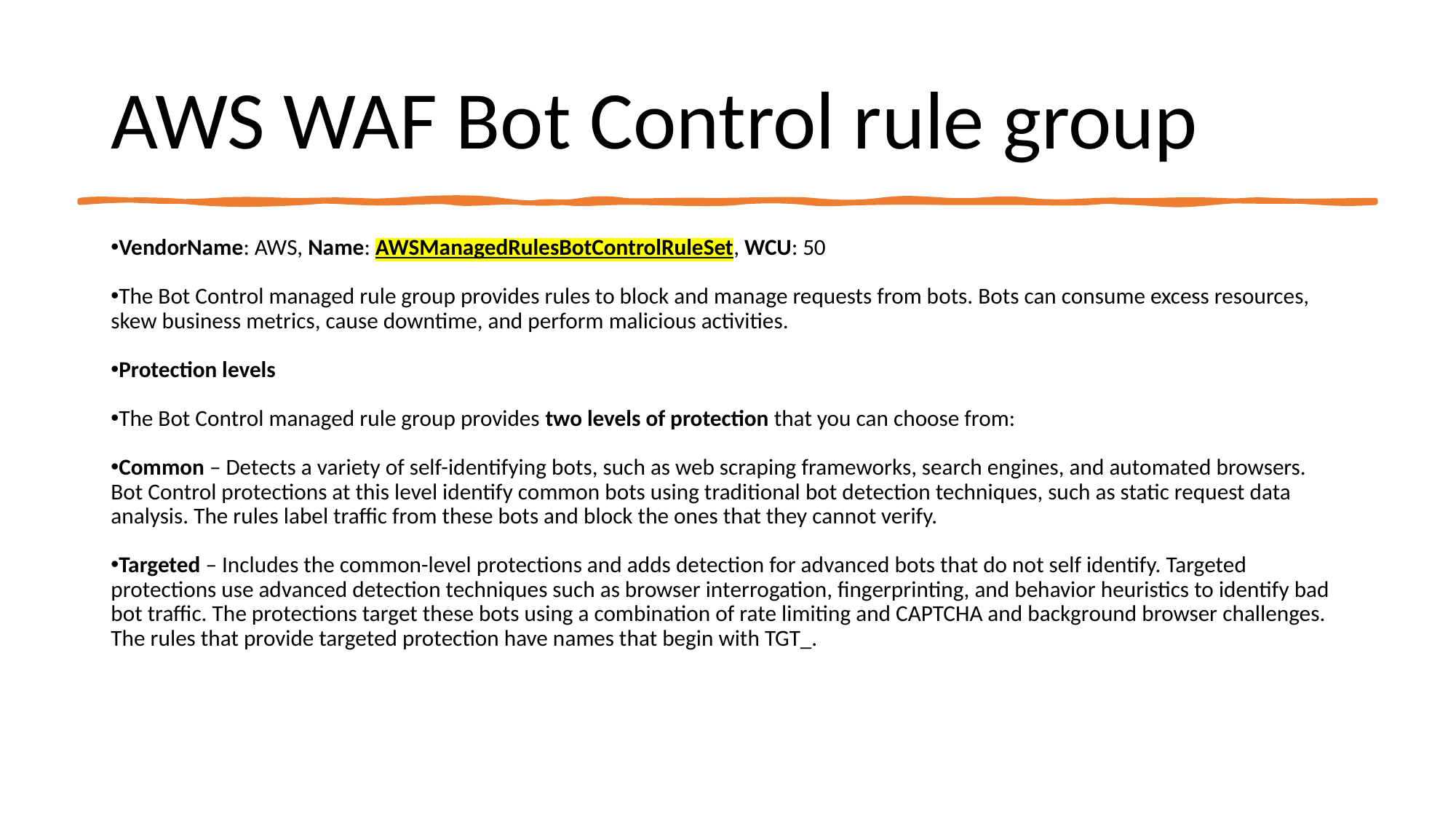

# AWS WAF Bot Control rule group

VendorName: AWS, Name: AWSManagedRulesBotControlRuleSet, WCU: 50
The Bot Control managed rule group provides rules to block and manage requests from bots. Bots can consume excess resources, skew business metrics, cause downtime, and perform malicious activities.
Protection levels
The Bot Control managed rule group provides two levels of protection that you can choose from:
Common – Detects a variety of self-identifying bots, such as web scraping frameworks, search engines, and automated browsers. Bot Control protections at this level identify common bots using traditional bot detection techniques, such as static request data analysis. The rules label traffic from these bots and block the ones that they cannot verify.
Targeted – Includes the common-level protections and adds detection for advanced bots that do not self identify. Targeted protections use advanced detection techniques such as browser interrogation, fingerprinting, and behavior heuristics to identify bad bot traffic. The protections target these bots using a combination of rate limiting and CAPTCHA and background browser challenges. The rules that provide targeted protection have names that begin with TGT_.